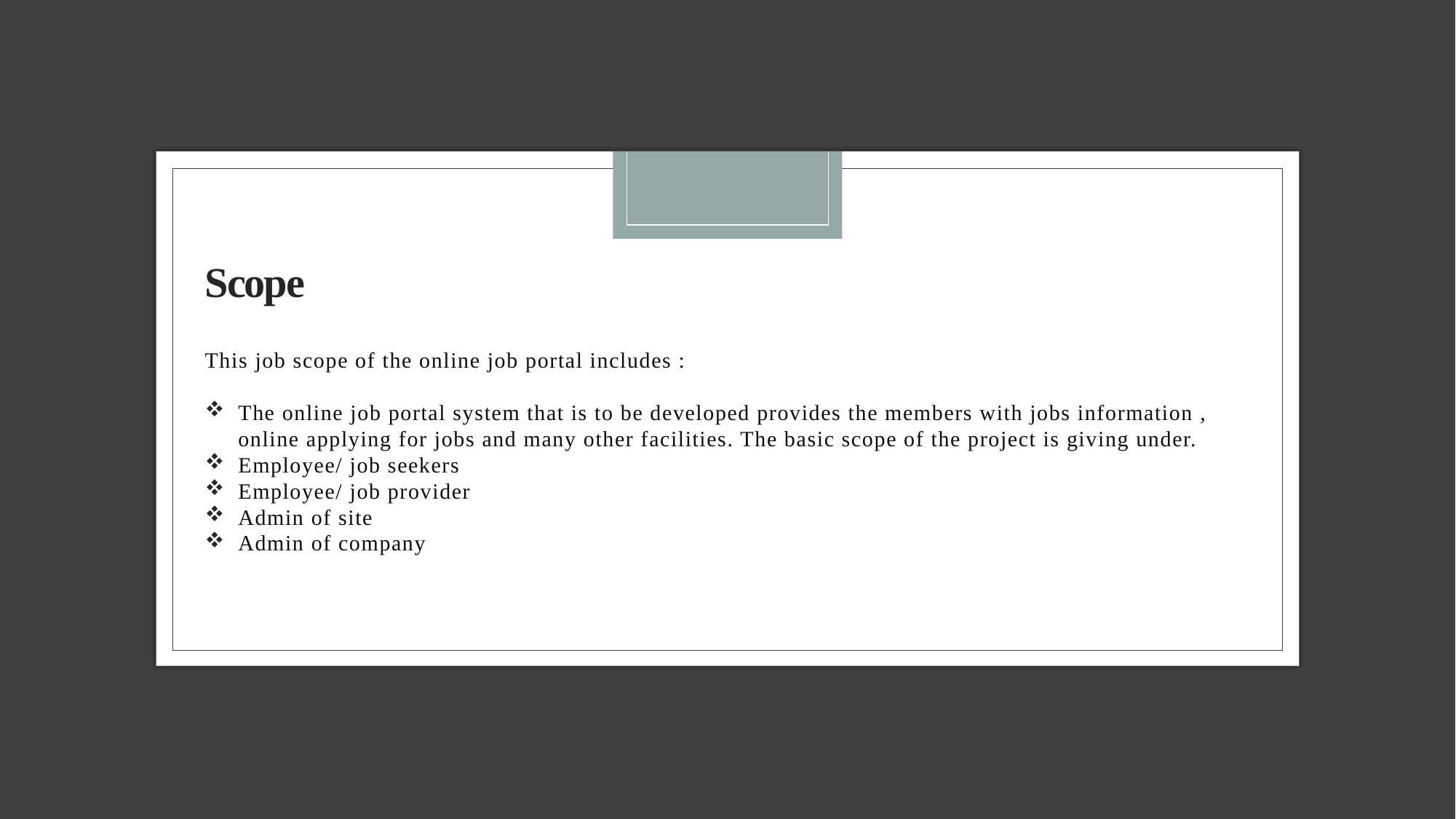

# Scope
This job scope of the online job portal includes :

The online job portal system that is to be developed provides the members with jobs information , online applying for jobs and many other facilities. The basic scope of the project is giving under.
Employee/ job seekers
Employee/ job provider
Admin of site
Admin of company